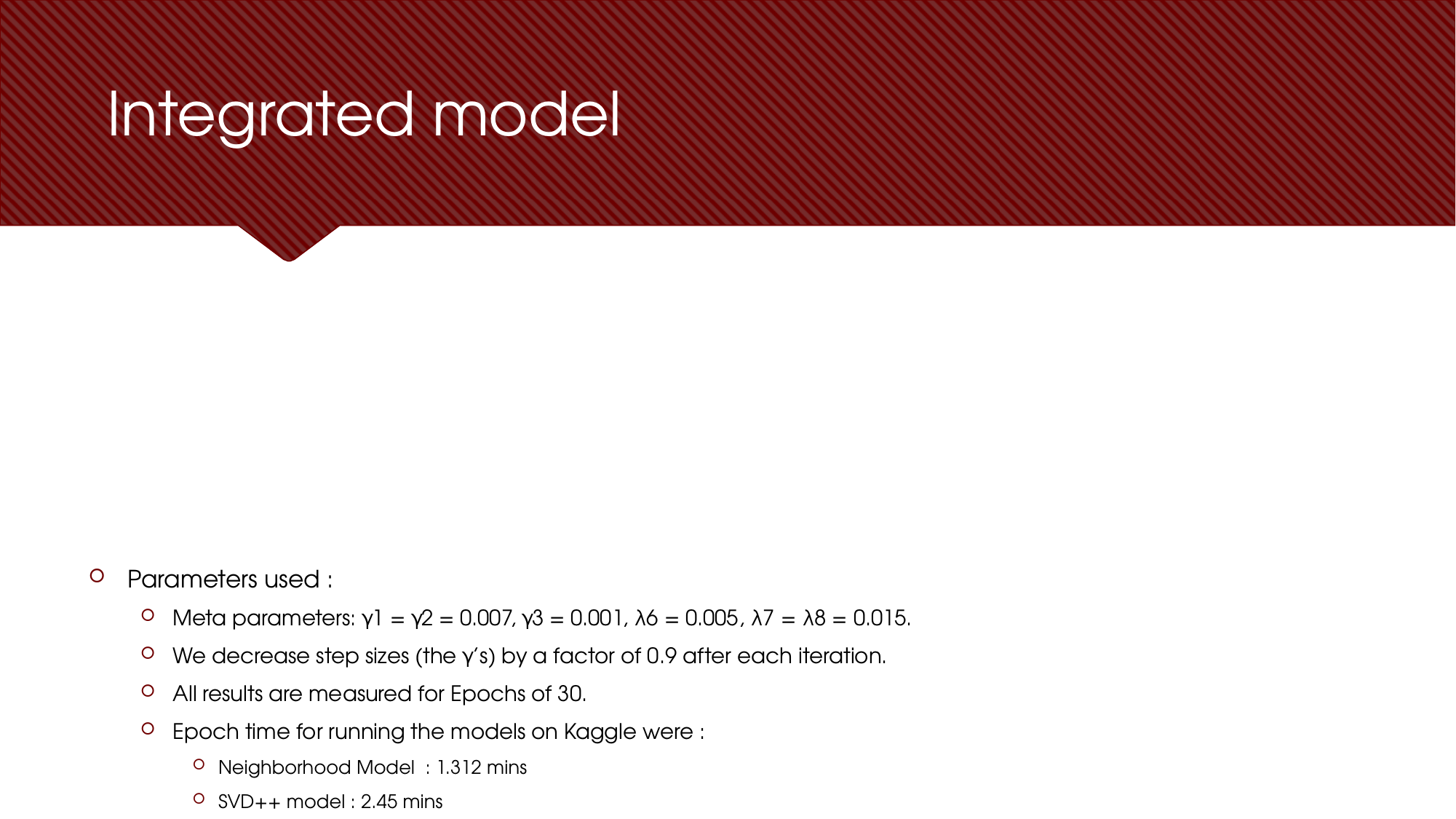

# Integrated model

Parameters used :
Meta parameters: γ1 = γ2 = 0.007, γ3 = 0.001, λ6 = 0.005, λ7 = λ8 = 0.015.
We decrease step sizes (the γ’s) by a factor of 0.9 after each iteration.
All results are measured for Epochs of 30.
Epoch time for running the models on Kaggle were :
Neighborhood Model  : 1.312 mins
SVD++ model : 2.45 mins
Integrated model : 4.54 mins